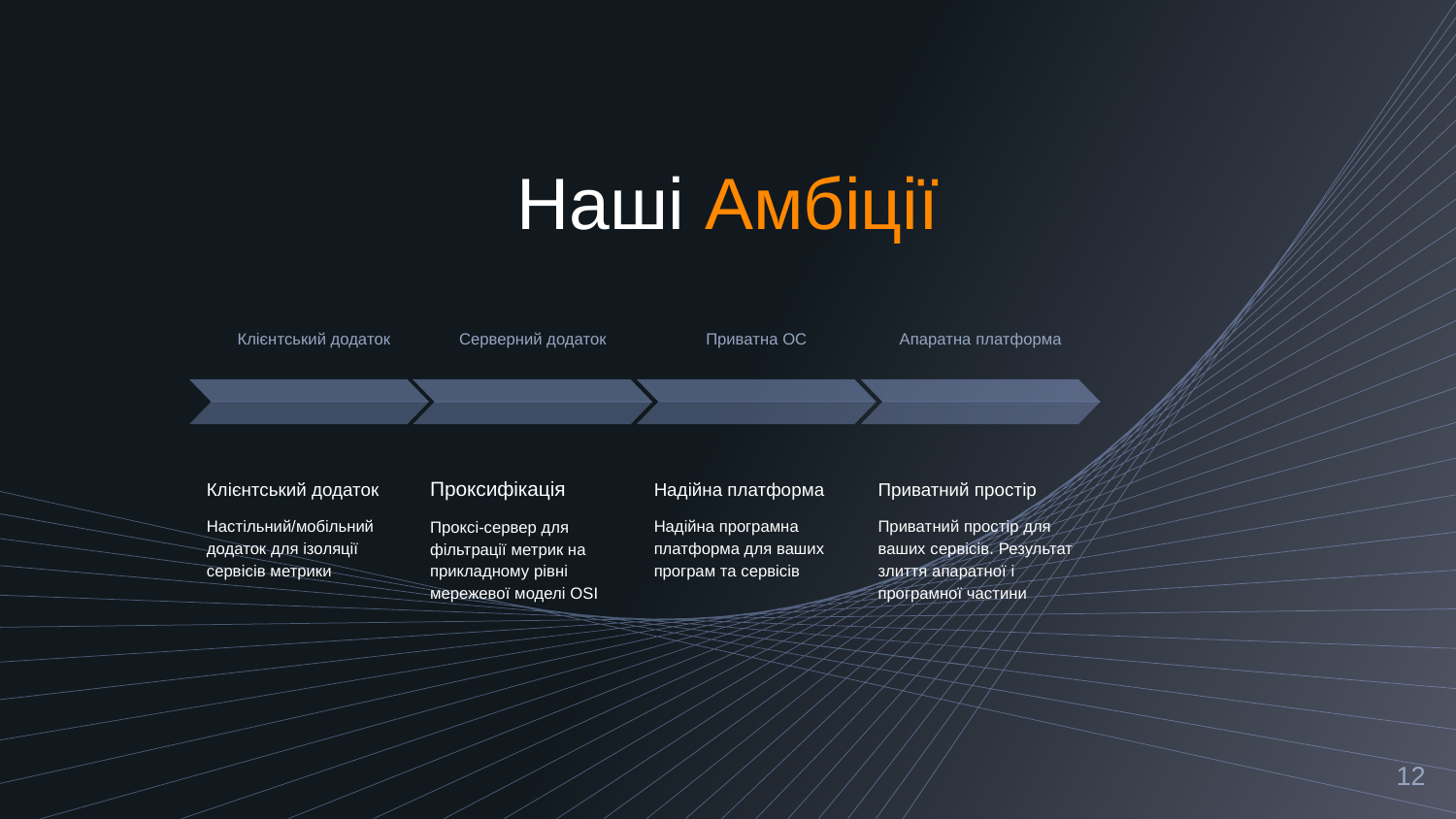

Наші Амбіції
Клієнтський додаток

Клієнтський додаток
Настільний/мобільний додаток для ізоляції сервісів метрики
Приватна ОС

Надійна платформа
Надійна програмна платформа для ваших програм та сервісів
Апаратна платформа

Приватний простір
Приватний простір для ваших сервісів. Результат злиття апаратної і програмної частини
Серверний додаток

Проксифікація
Проксі-сервер для фільтрації метрик на прикладному рівні мережевої моделі OSI
12